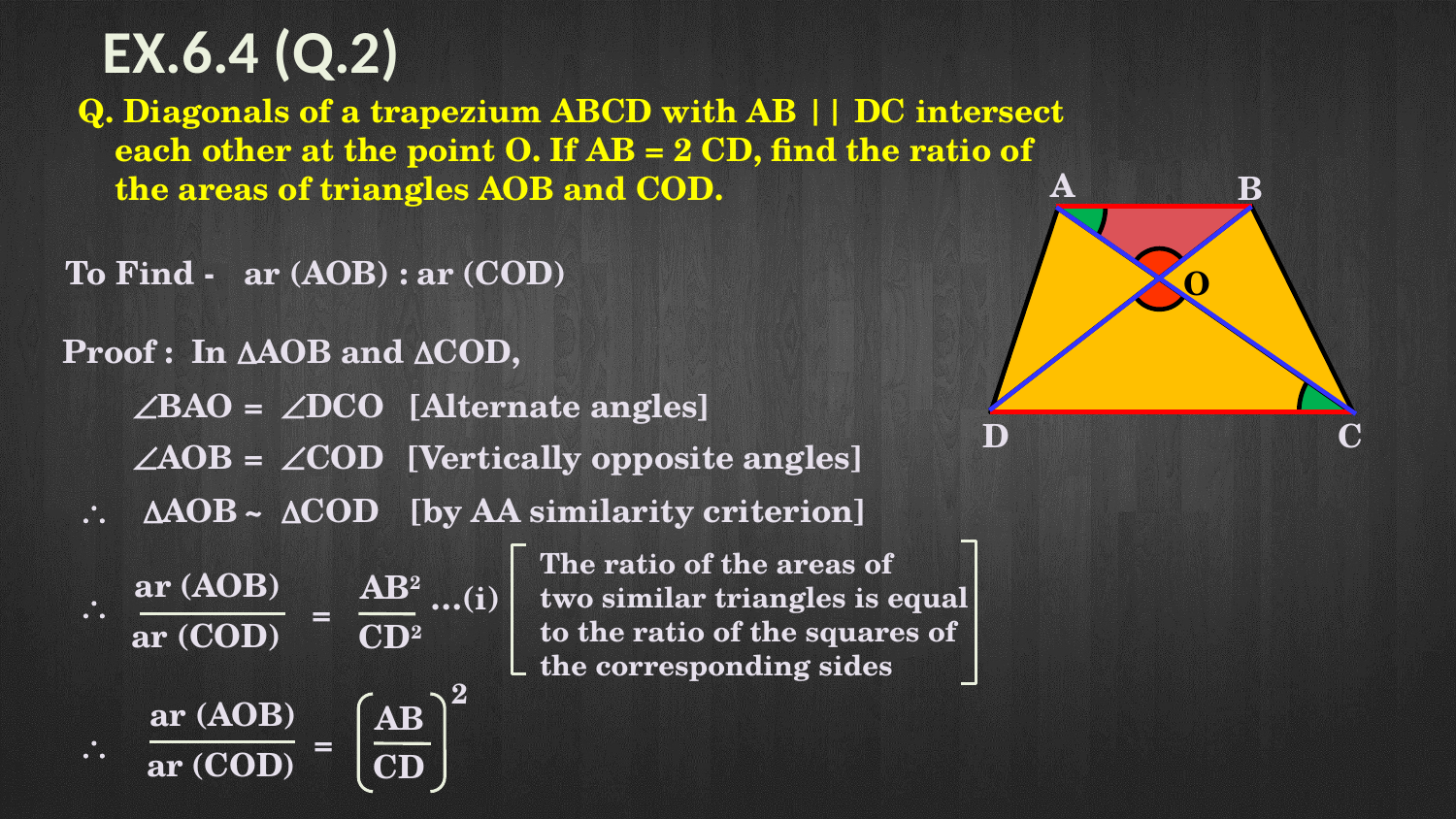

EX.6.4 (Q.2)
Q. Diagonals of a trapezium ABCD with AB || DC intersect
    each other at the point O. If AB = 2 CD, find the ratio of
    the areas of triangles AOB and COD.

A
B
O
C
D

To Find -
 ar (AOB) : ar (COD)

Proof :
In ΔAOB and ΔCOD,

∠BAO
=
∠DCO
[Alternate angles]
∠AOB
=
∠COD
[Vertically opposite angles]
∴
ΔAOB
~
ΔCOD
[by AA similarity criterion]
The ratio of the areas of
two similar triangles is equal
to the ratio of the squares of
the corresponding sides

…(i)
 ar (AOB)
AB2
∴
=
 ar (COD)
CD2
2
 ar (AOB)
AB

=
∴
 ar (COD)
CD